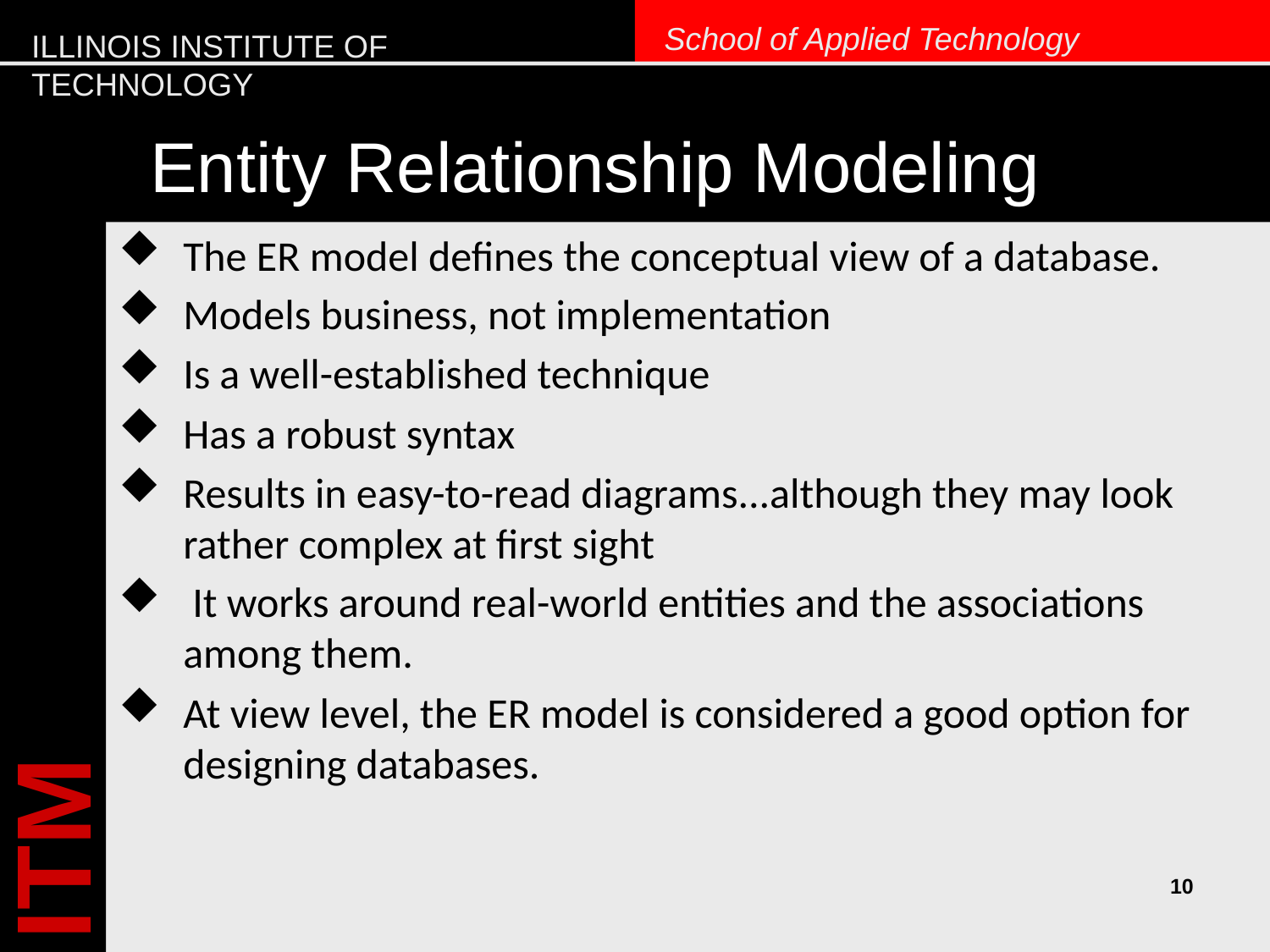

# Entity Relationship Modeling
The ER model defines the conceptual view of a database.
Models business, not implementation
Is a well-established technique
Has a robust syntax
Results in easy-to-read diagrams...although they may look rather complex at first sight
 It works around real-world entities and the associations among them.
At view level, the ER model is considered a good option for designing databases.

10